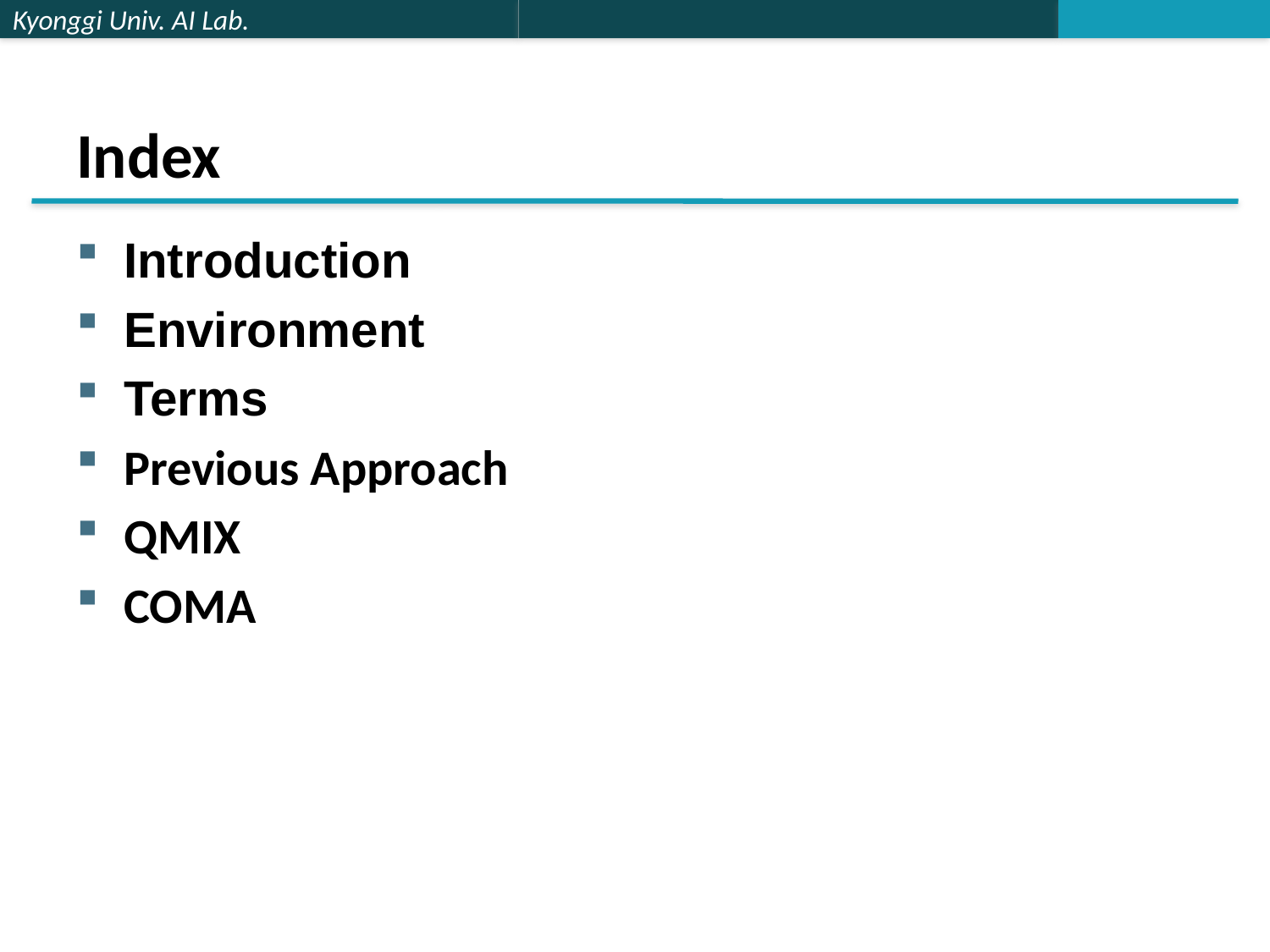

# Index
Introduction
Environment
Terms
Previous Approach
QMIX
COMA